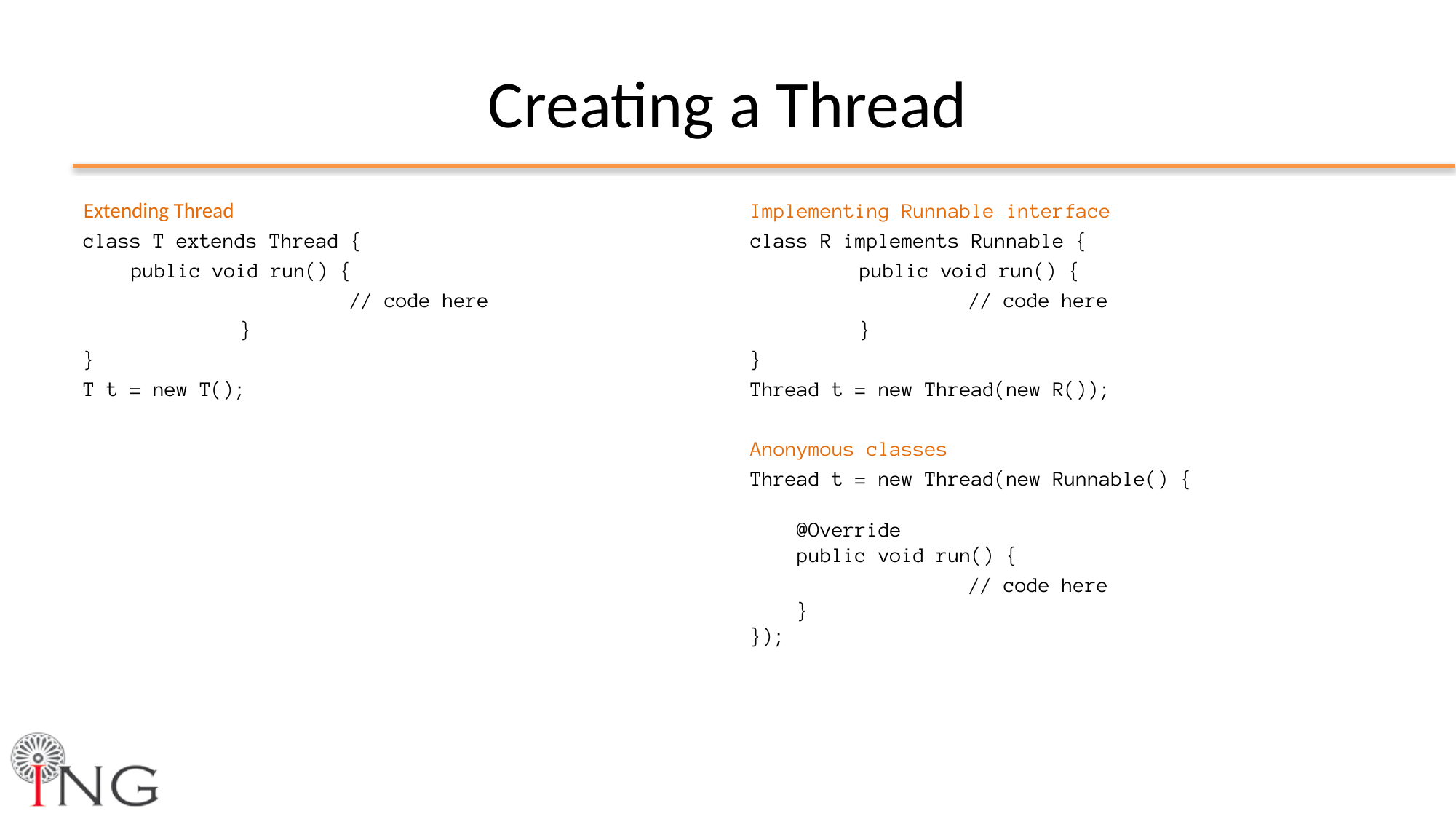

# Creating a Thread
Extending Thread
class T extends Thread {
public void run() {
		// code here
	}
}
T t = new T();

Implementing Runnable interface
class R implements Runnable {
	public void run() {
		// code here
	}
}
Thread t = new Thread(new R());

Anonymous classes
Thread t = new Thread(new Runnable() {
    @Override
    public void run() {
		// code here
    }
});